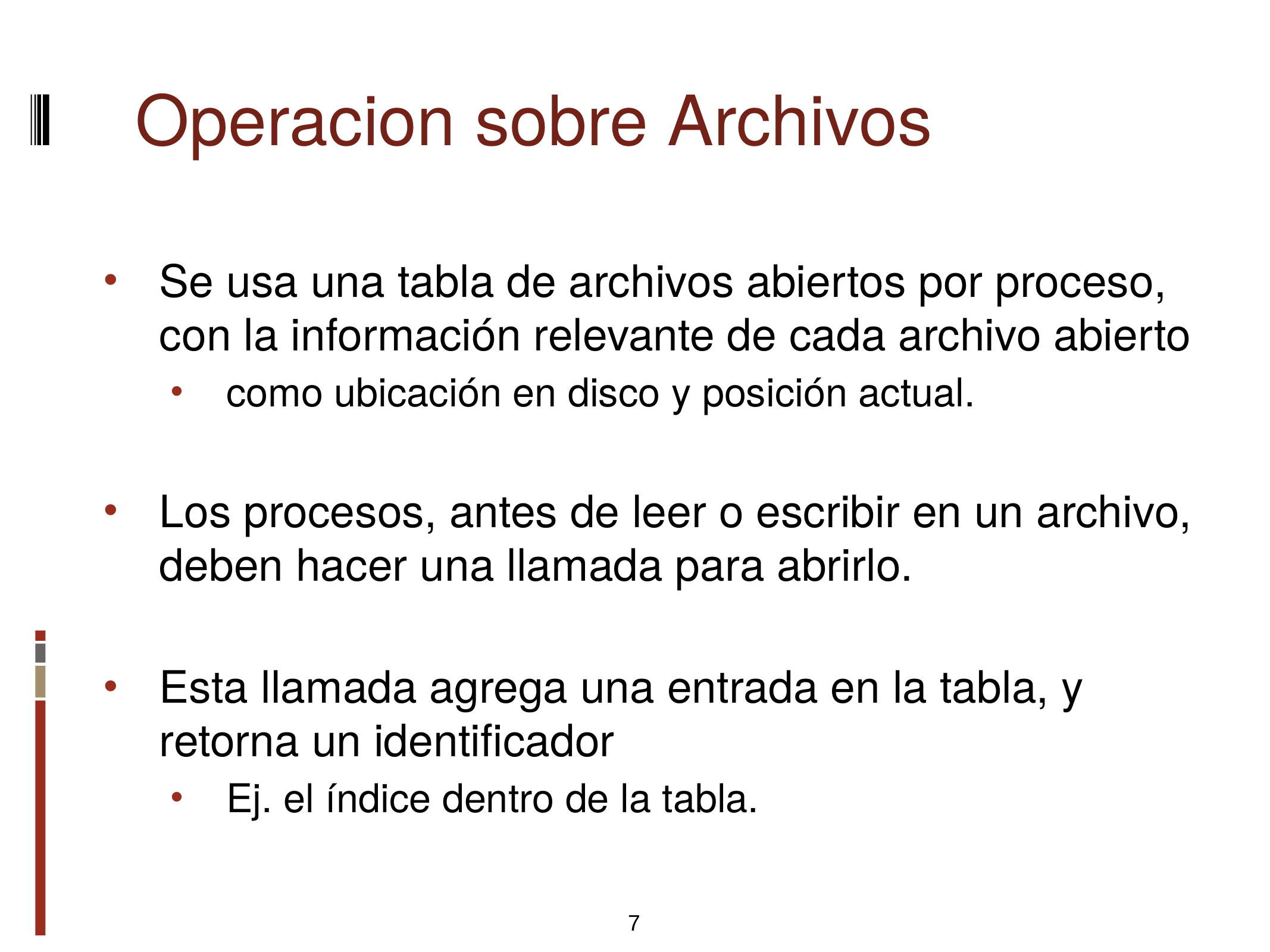

Operacion sobre Archivos

Se usa una tabla de archivos abiertos por proceso, con la información relevante de cada archivo abierto
como ubicación en disco y posición actual.

Los procesos, antes de leer o escribir en un archivo, deben hacer una llamada para abrirlo.

Esta llamada agrega una entrada en la tabla, y retorna un identificador
Ej. el índice dentro de la tabla.

7